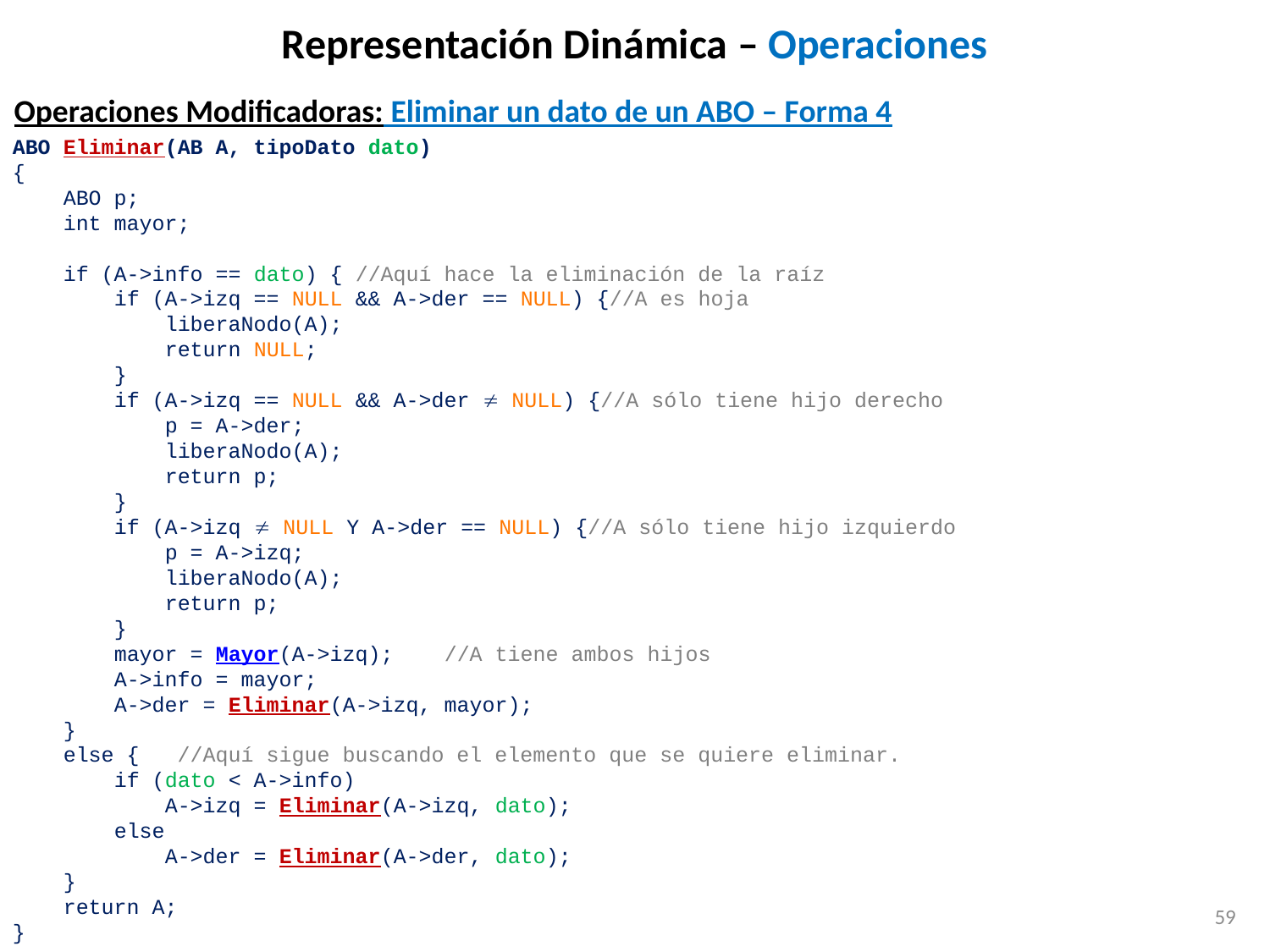

# Representación Dinámica – Operaciones
Operaciones Modificadoras: Eliminar un dato de un ABO – Forma 4
ABO Eliminar(AB A, tipoDato dato)
{
    ABO p;
    int mayor;

    if (A->info == dato) { //Aquí hace la eliminación de la raíz
        if (A->izq == NULL && A->der == NULL) {//A es hoja
            liberaNodo(A);
            return NULL;
        }
        if (A->izq == NULL && A->der ≠ NULL) {//A sólo tiene hijo derecho
            p = A->der;
            liberaNodo(A);
            return p;
        }
        if (A->izq ≠ NULL Y A->der == NULL) {//A sólo tiene hijo izquierdo
            p = A->izq;
            liberaNodo(A);
            return p;
        }
        mayor = Mayor(A->izq);    //A tiene ambos hijos
        A->info = mayor;
        A->der = Eliminar(A->izq, mayor);
    }
    else {   //Aquí sigue buscando el elemento que se quiere eliminar.
        if (dato < A->info)
            A->izq = Eliminar(A->izq, dato);
        else
            A->der = Eliminar(A->der, dato);
    }
    return A;
}
59